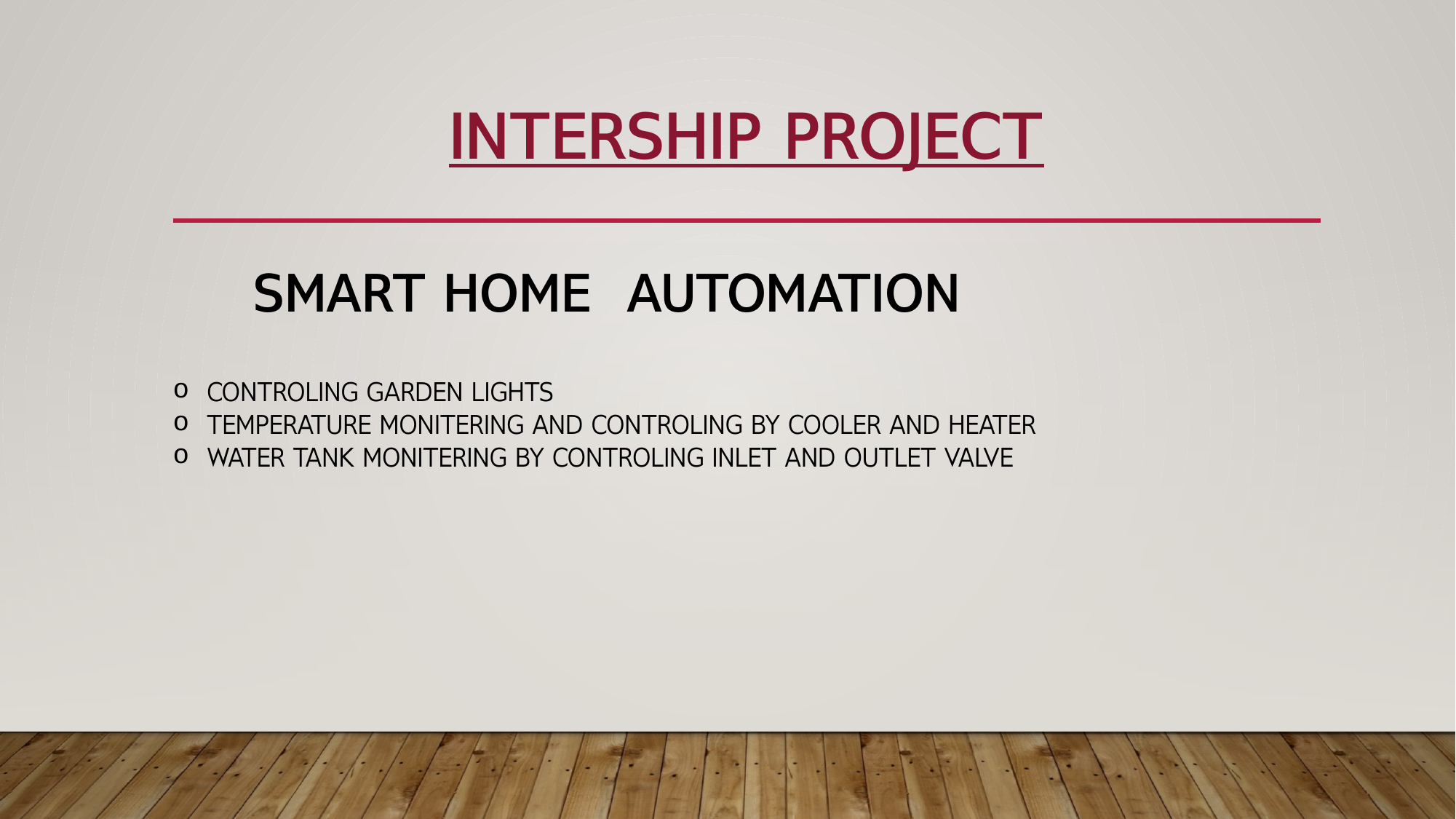

# INTERSHIP PROJECT
SMART HOME  AUTOMATION
CONTROLING GARDEN LIGHTS
TEMPERATURE MONITERING AND CONTROLING BY COOLER AND HEATER
WATER TANK MONITERING BY CONTROLING INLET AND OUTLET VALVE